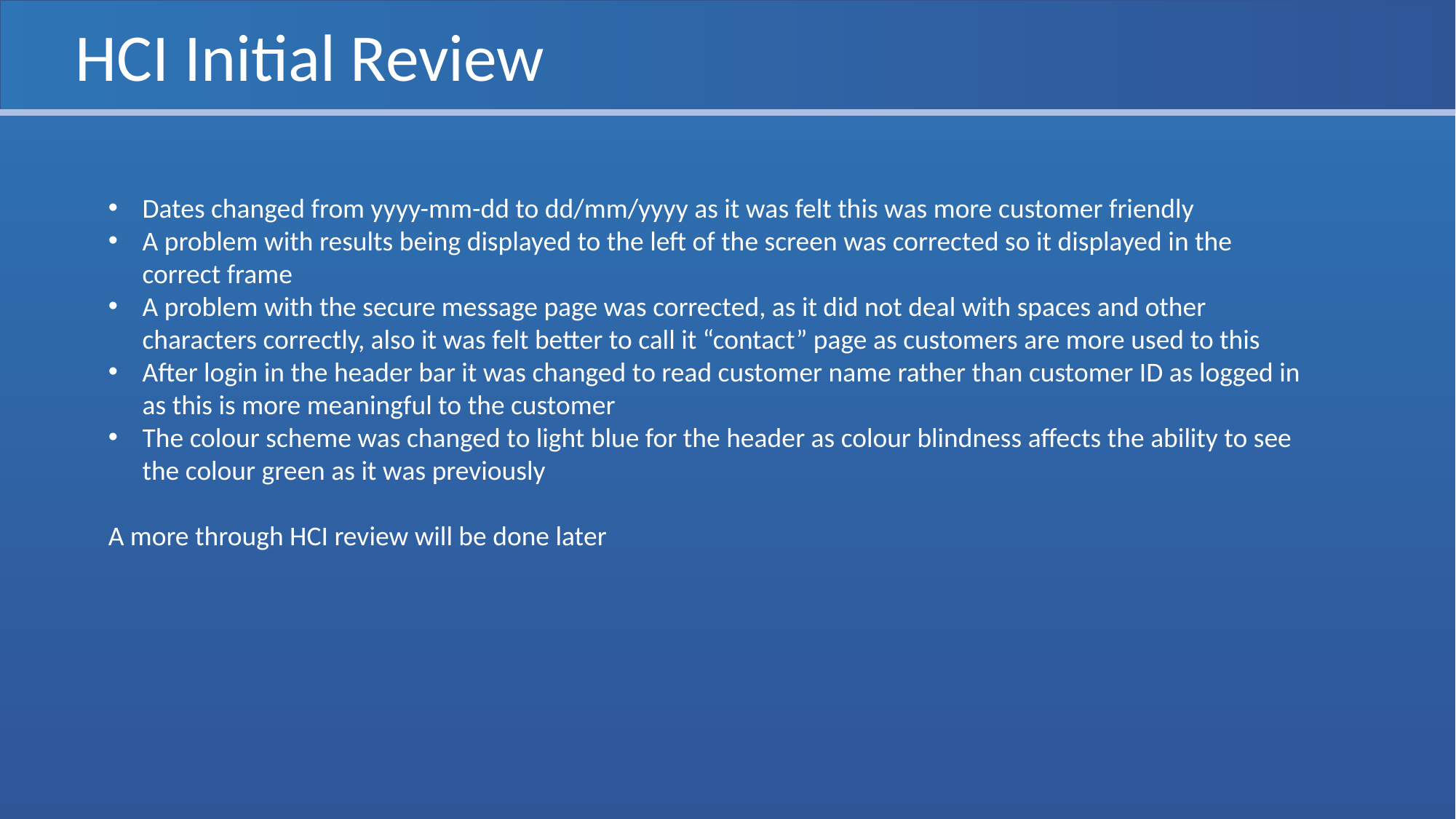

# HCI Initial Review
Dates changed from yyyy-mm-dd to dd/mm/yyyy as it was felt this was more customer friendly
A problem with results being displayed to the left of the screen was corrected so it displayed in the correct frame
A problem with the secure message page was corrected, as it did not deal with spaces and other characters correctly, also it was felt better to call it “contact” page as customers are more used to this
After login in the header bar it was changed to read customer name rather than customer ID as logged in as this is more meaningful to the customer
The colour scheme was changed to light blue for the header as colour blindness affects the ability to see the colour green as it was previously

A more through HCI review will be done later